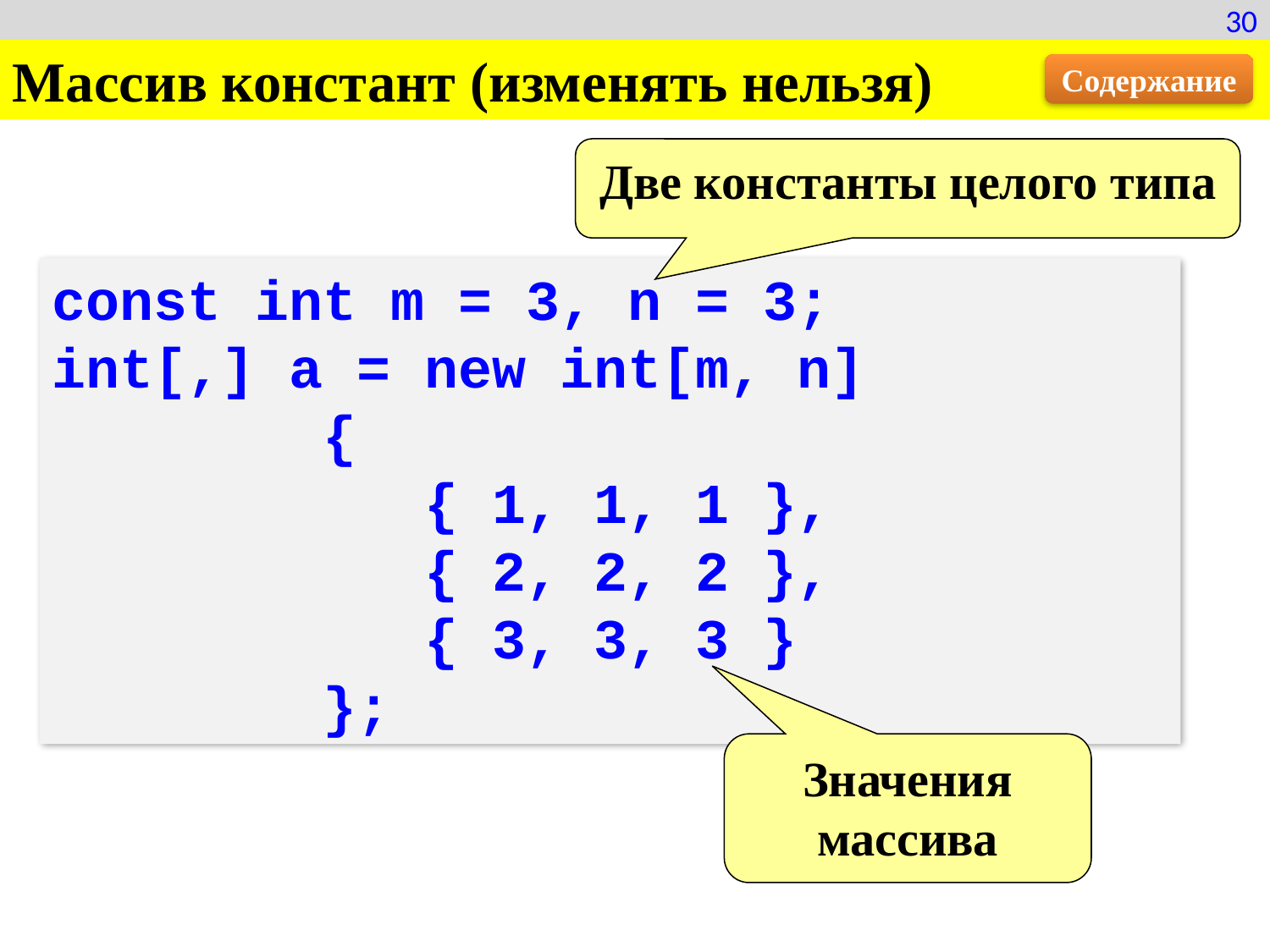

30
Массив констант (изменять нельзя)
Содержание
Две константы целого типа
const int m = 3, n = 3;
int[,] a = new int[m, n]
        {
           { 1, 1, 1 },
           { 2, 2, 2 },
           { 3, 3, 3 }
        };
Значения массива